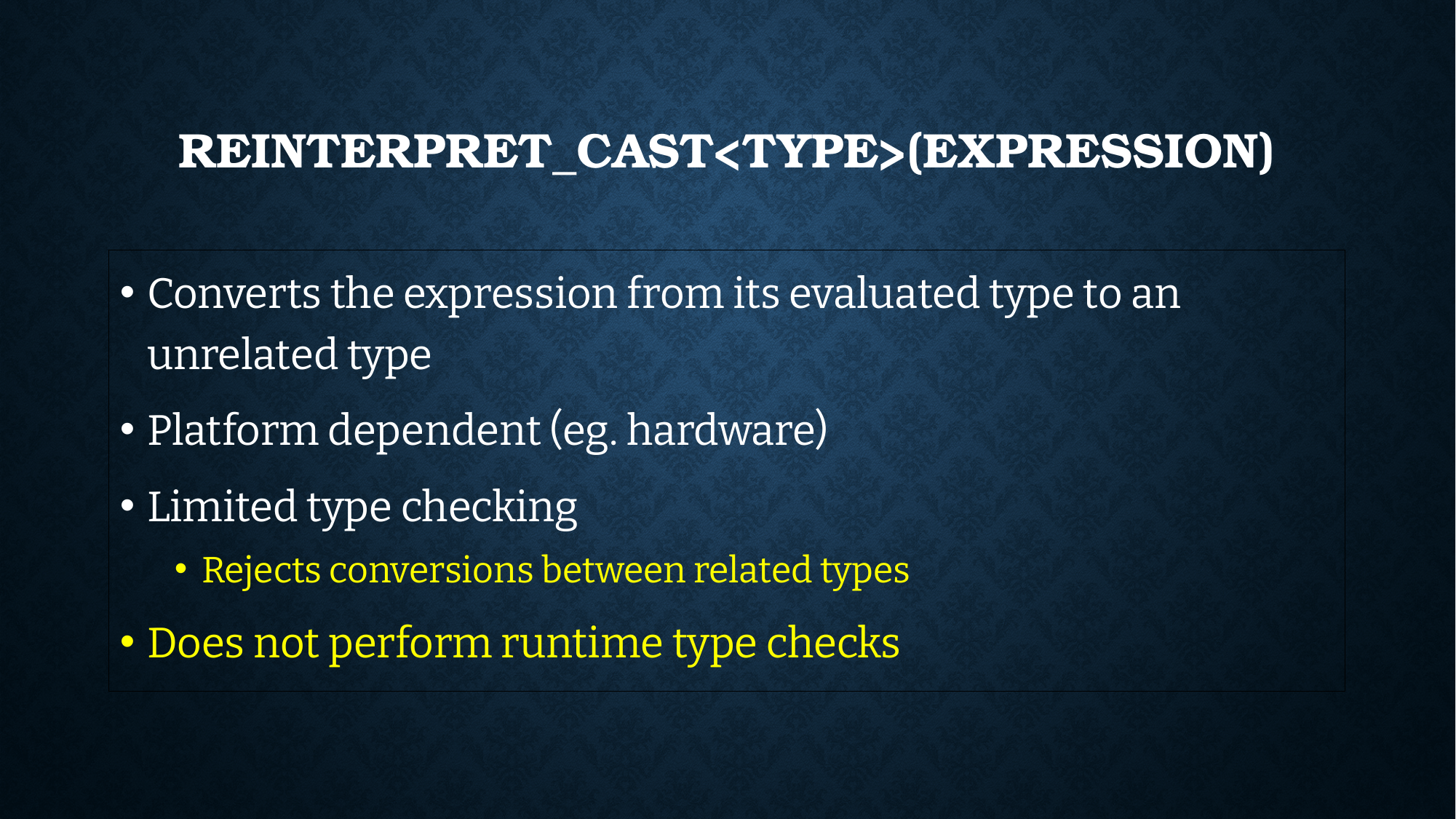

# reinterpret_cast<Type>(expression)
Converts the expression from its evaluated type to an unrelated type
Platform dependent (eg. hardware)
Limited type checking
Rejects conversions between related types
Does not perform runtime type checks